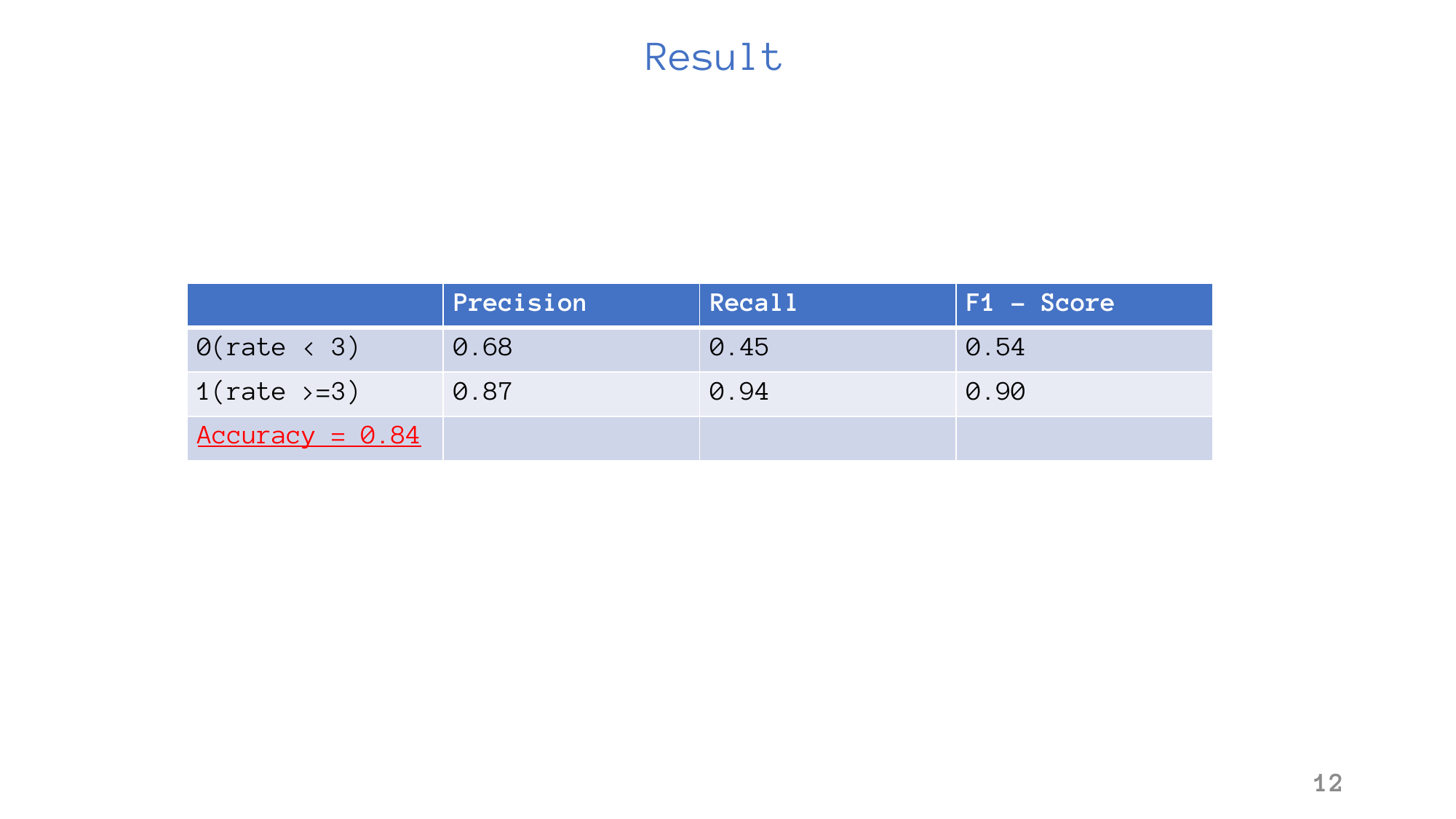

Result
|  | Precision | Recall | F1 - Score |
| --- | --- | --- | --- |
| 0(rate < 3) | 0.68 | 0.45 | 0.54 |
| 1(rate >=3) | 0.87 | 0.94 | 0.90 |
| Accuracy = 0.84 |  |  |  |
12